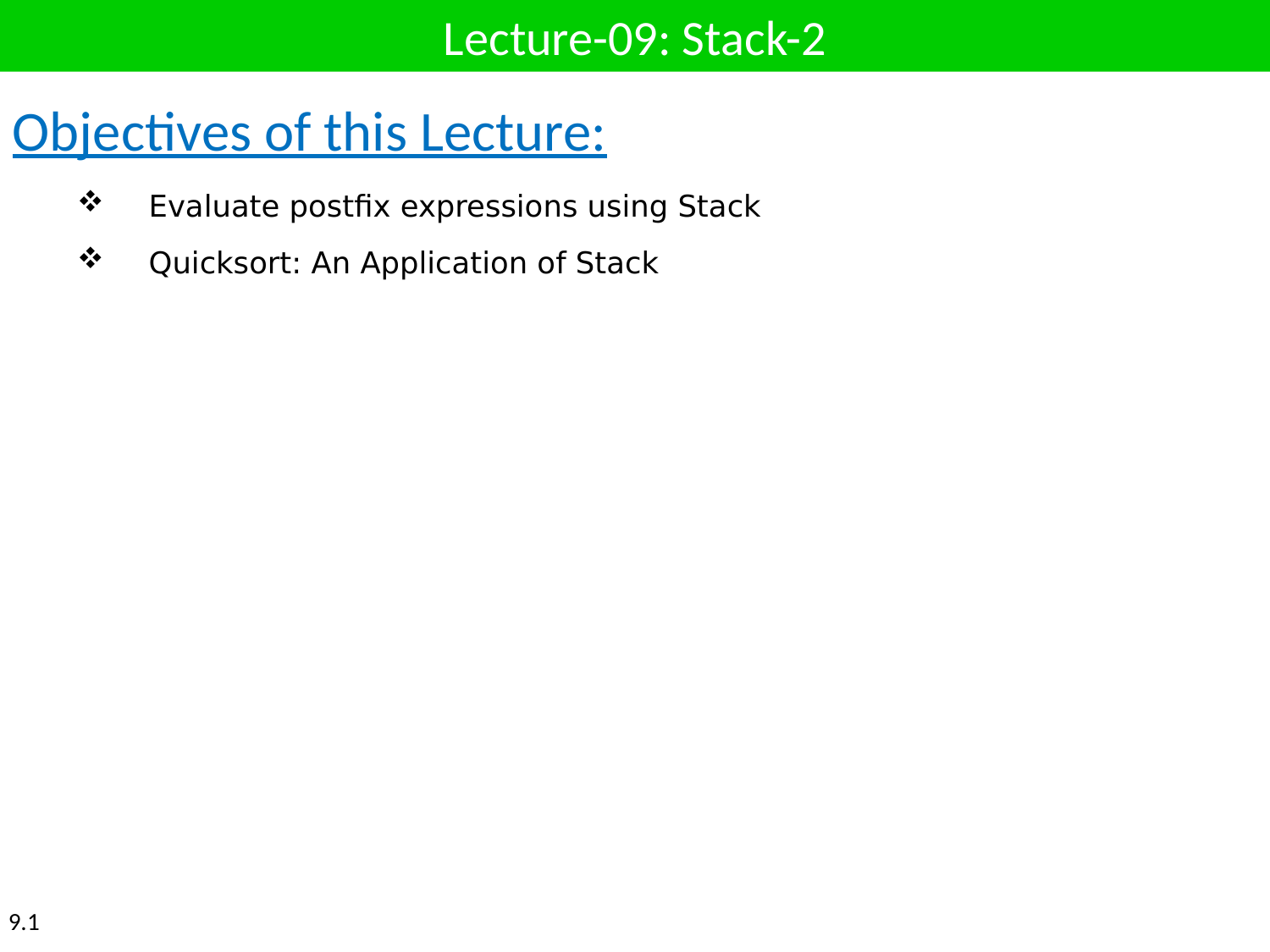

Lecture-09: Stack-2
Objectives of this Lecture:
Evaluate postfix expressions using Stack
Quicksort: An Application of Stack
9.1